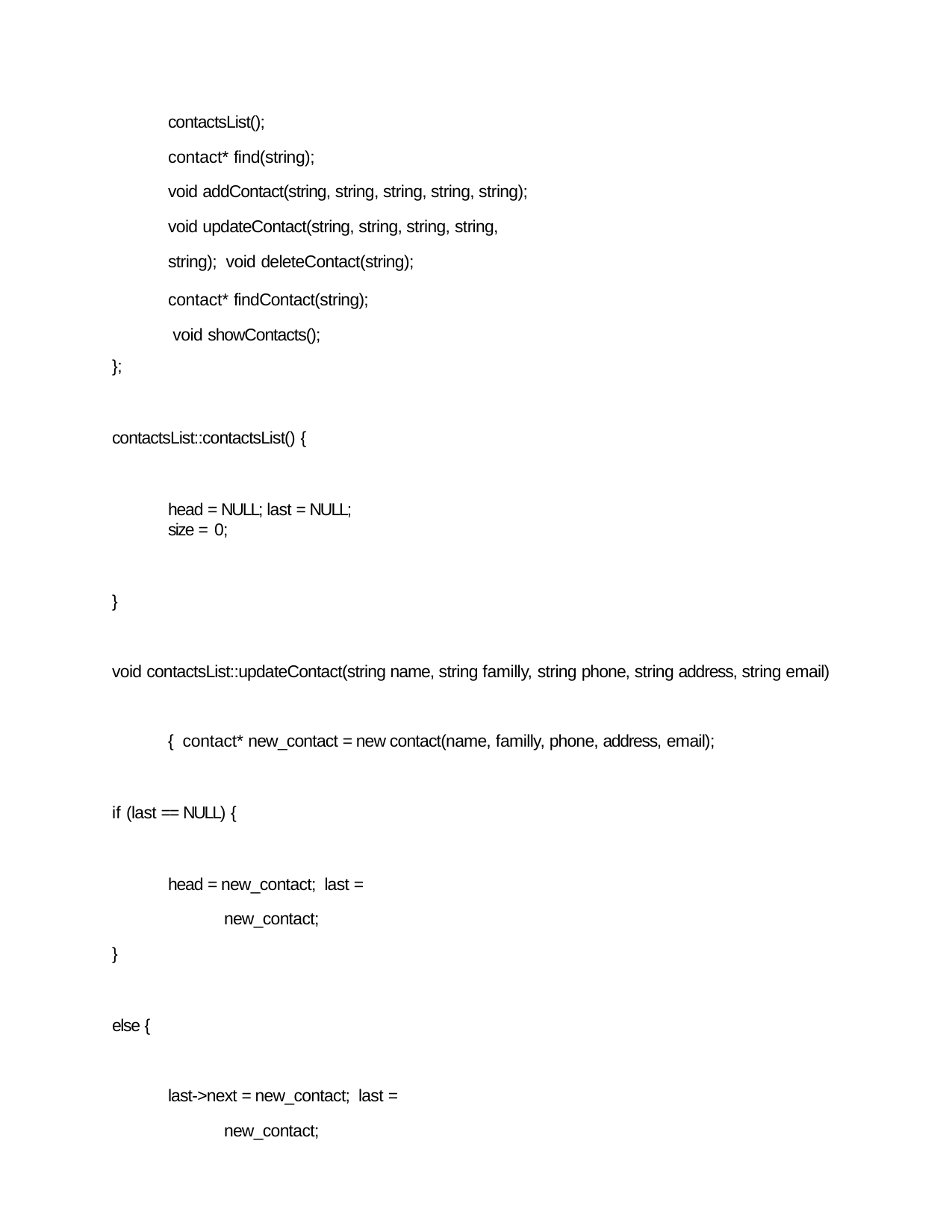

contactsList();
contact* find(string);
void addContact(string, string, string, string, string);  void updateContact(string, string, string, string, string);  void deleteContact(string);
contact* findContact(string);  void showContacts();
};

contactsList::contactsList() {

head = NULL; last = NULL; size = 0;

}
void contactsList::updateContact(string name, string familly, string phone, string address, string email) {  contact* new_contact = new contact(name, familly, phone, address, email);

if (last == NULL) {

head = new_contact;  last = new_contact;
}

else {

last->next = new_contact;  last = new_contact;